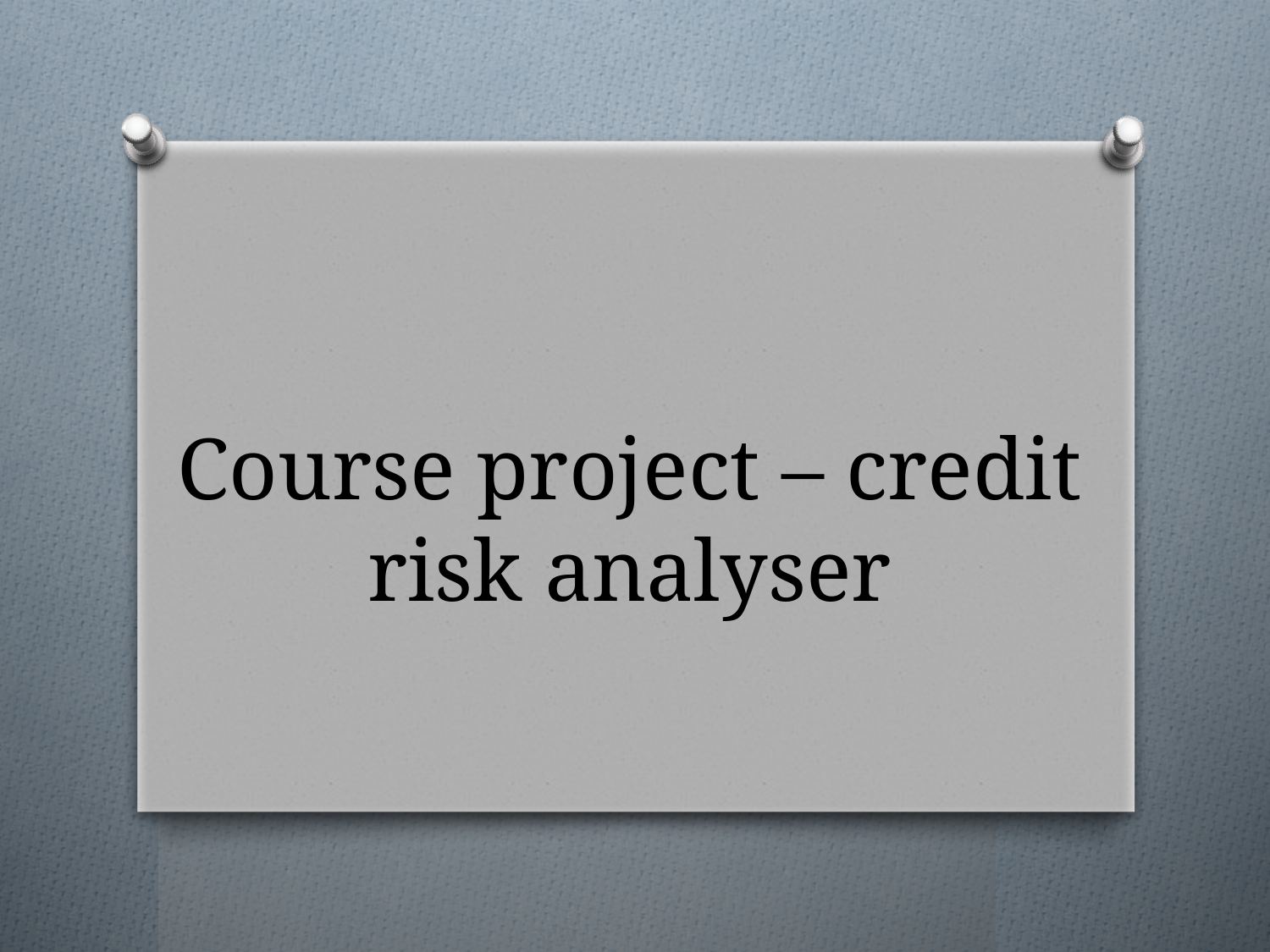

# Course project – credit risk analyser